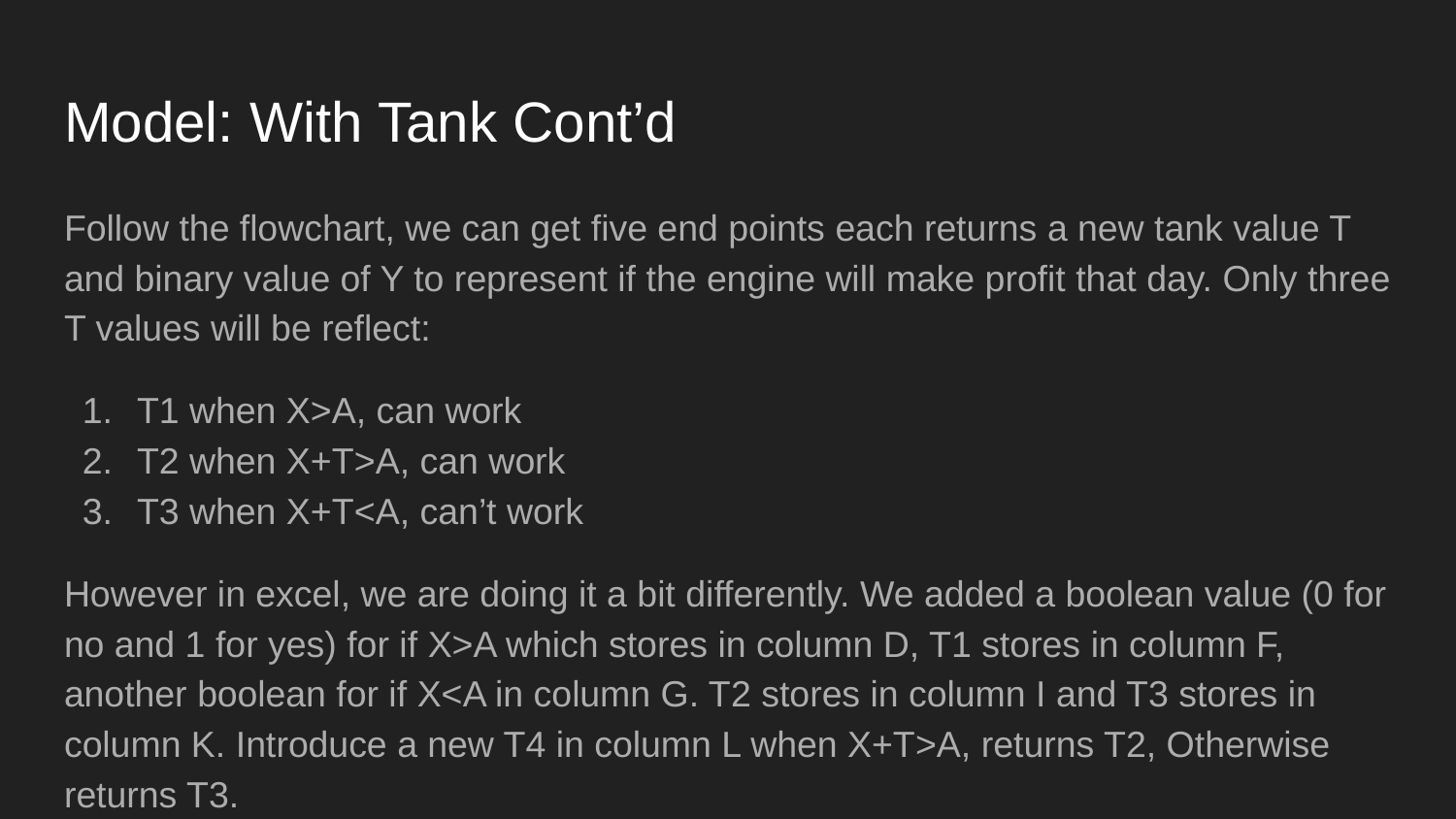

# Model: With Tank Cont’d
Follow the flowchart, we can get five end points each returns a new tank value T and binary value of Y to represent if the engine will make profit that day. Only three T values will be reflect:
T1 when X>A, can work
T2 when X+T>A, can work
T3 when X+T<A, can’t work
However in excel, we are doing it a bit differently. We added a boolean value (0 for no and 1 for yes) for if X>A which stores in column D, T1 stores in column F, another boolean for if X<A in column G. T2 stores in column I and T3 stores in column K. Introduce a new T4 in column L when X+T>A, returns T2, Otherwise returns T3.